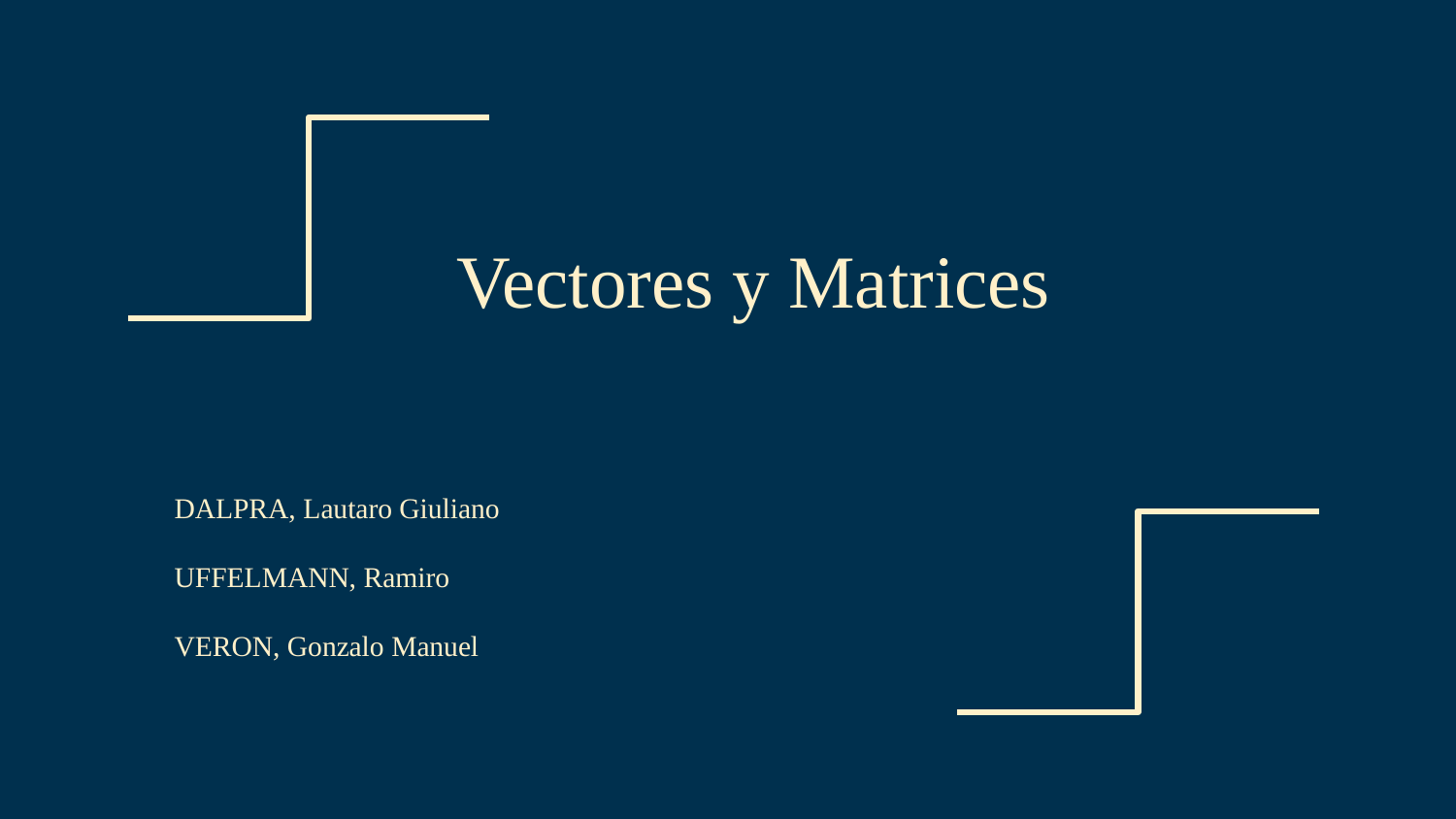

Vectores y Matrices
DALPRA, Lautaro Giuliano
UFFELMANN, Ramiro
VERON, Gonzalo Manuel